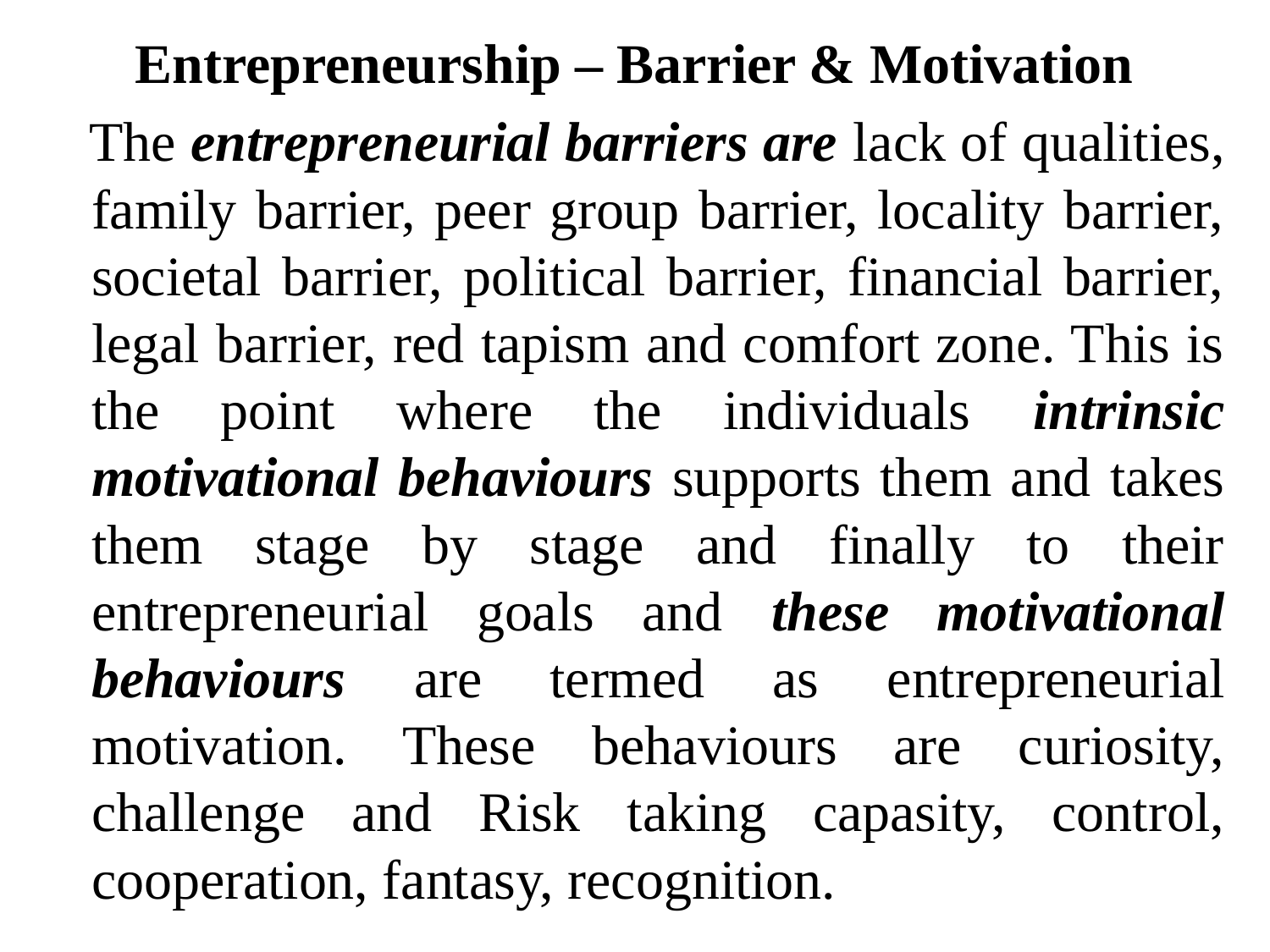

#
Entrepreneurship – Barrier & Motivation
   The entrepreneurial barriers are lack of qualities, family barrier, peer group barrier, locality barrier, societal barrier, political barrier, financial barrier, legal barrier, red tapism and comfort zone. This is the point where the individuals intrinsic motivational behaviours supports them and takes them stage by stage and finally to their entrepreneurial goals and these motivational behaviours are termed as entrepreneurial motivation. These behaviours are curiosity, challenge and Risk taking capasity, control, cooperation, fantasy, recognition.